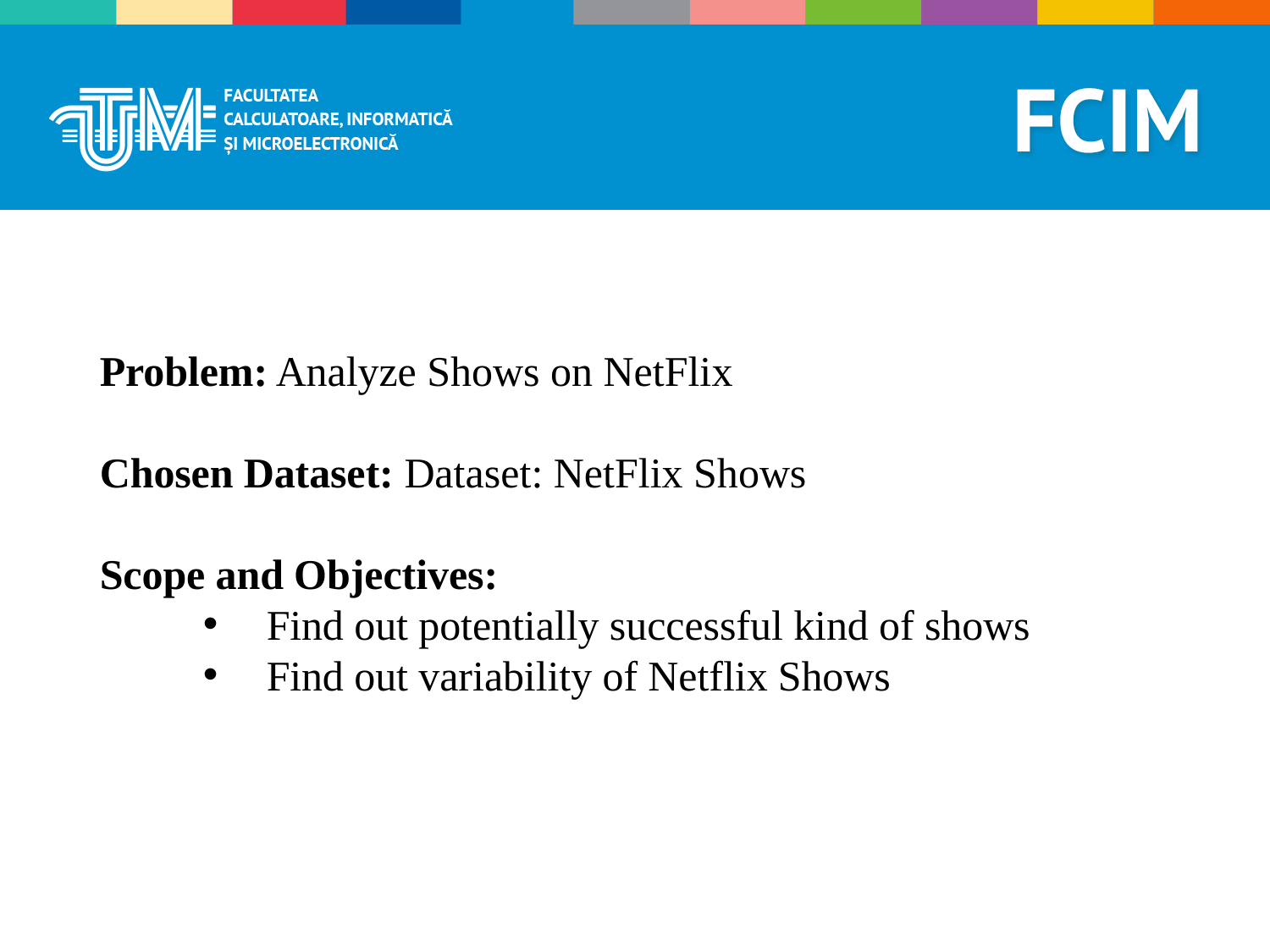

Problem: Analyze Shows on NetFlix

Chosen Dataset: Dataset: NetFlix Shows

Scope and Objectives:
Find out potentially successful kind of shows
Find out variability of Netflix Shows